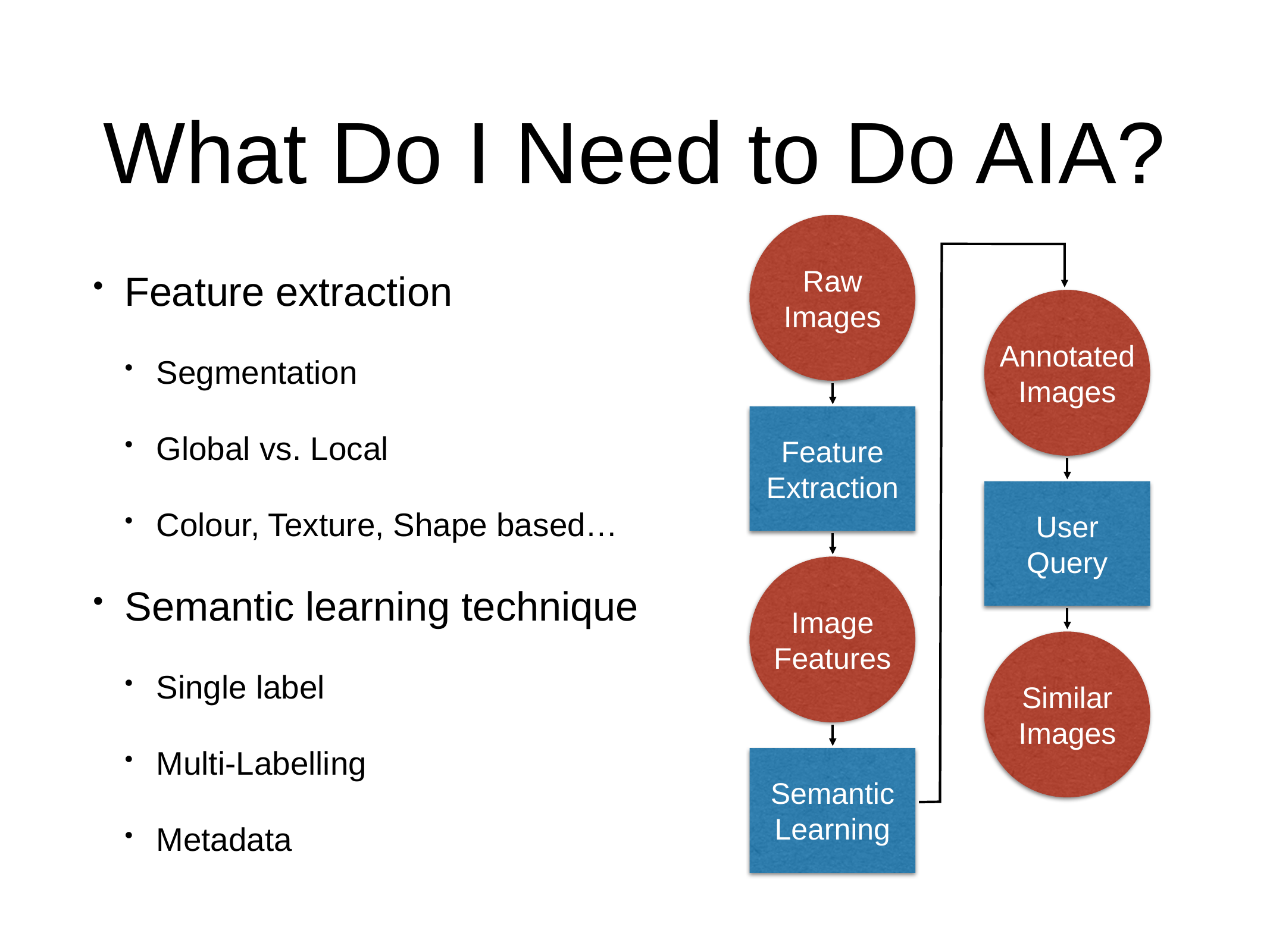

# What Do I Need to Do AIA?
Raw Images

Annotated Images

Feature
Extraction

User
Query

Image
Features

Similar Images

Semantic Learning
Feature extraction
Segmentation
Global vs. Local
Colour, Texture, Shape based…
Semantic learning technique
Single label
Multi-Labelling
Metadata